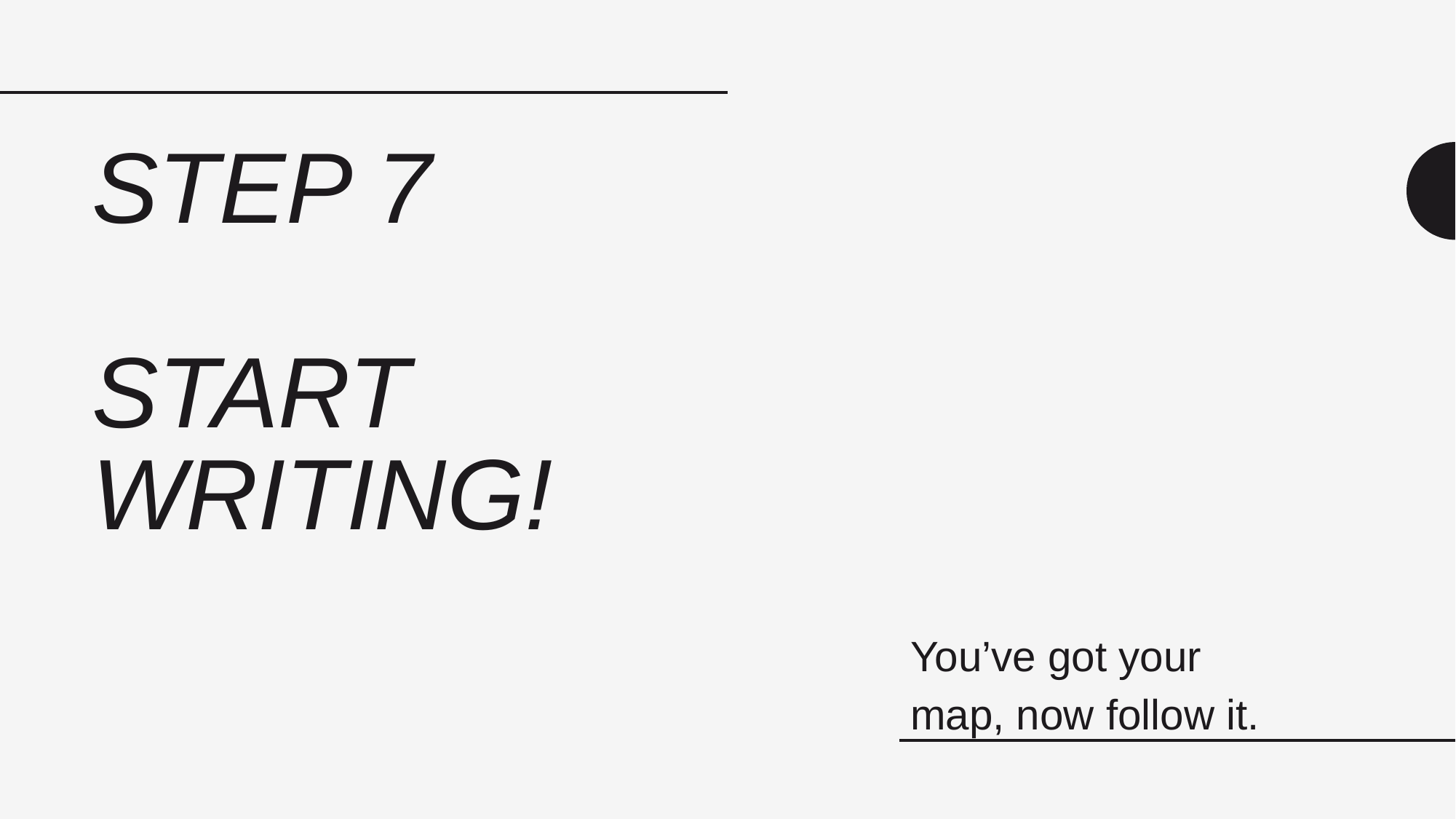

# Step 7 Start Writing!

You’ve got your map, now follow it.